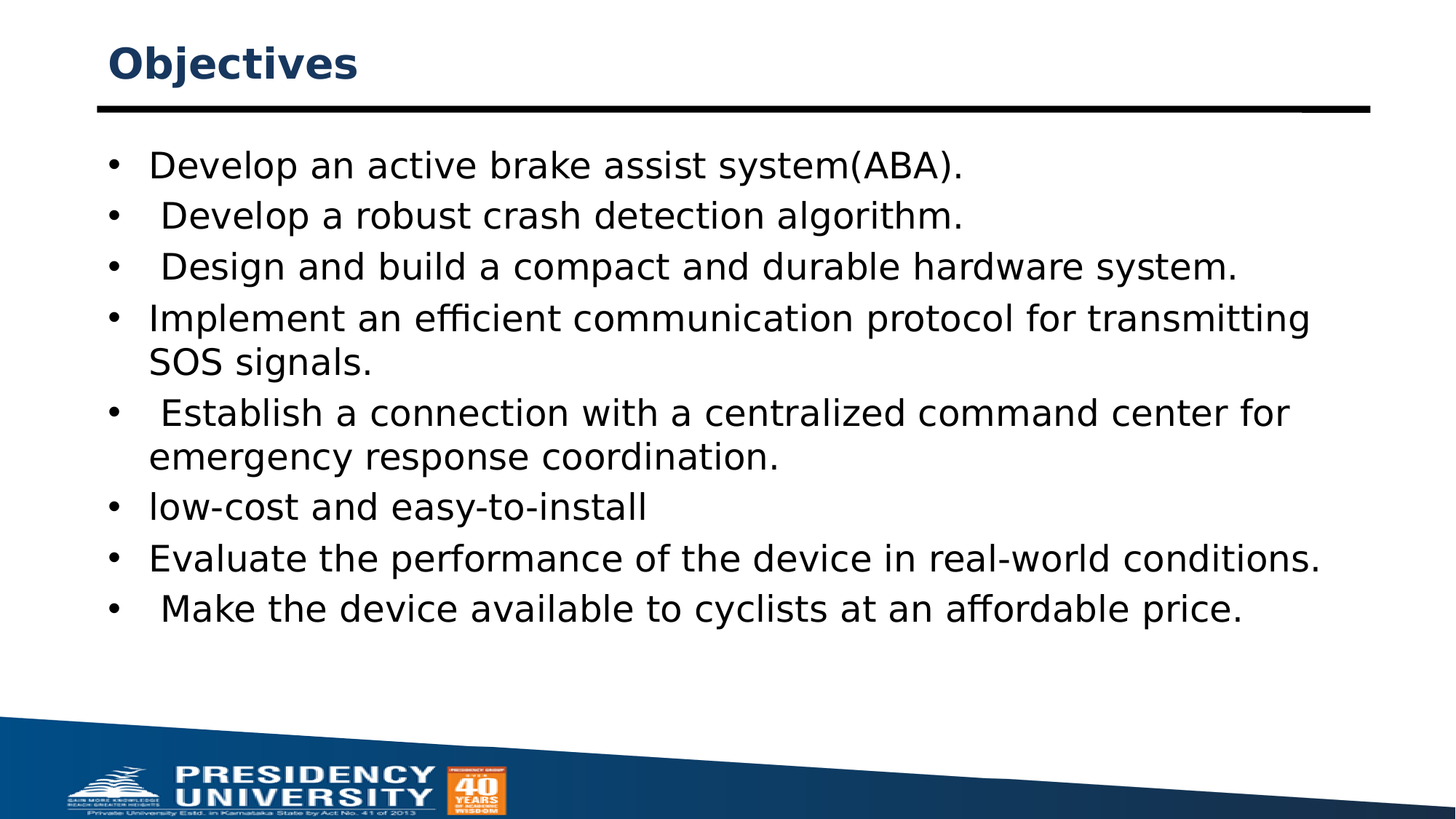

# Objectives
Develop an active brake assist system(ABA).
 Develop a robust crash detection algorithm.
 Design and build a compact and durable hardware system.
Implement an efficient communication protocol for transmitting SOS signals.
 Establish a connection with a centralized command center for emergency response coordination.
low-cost and easy-to-install
Evaluate the performance of the device in real-world conditions.
 Make the device available to cyclists at an affordable price.